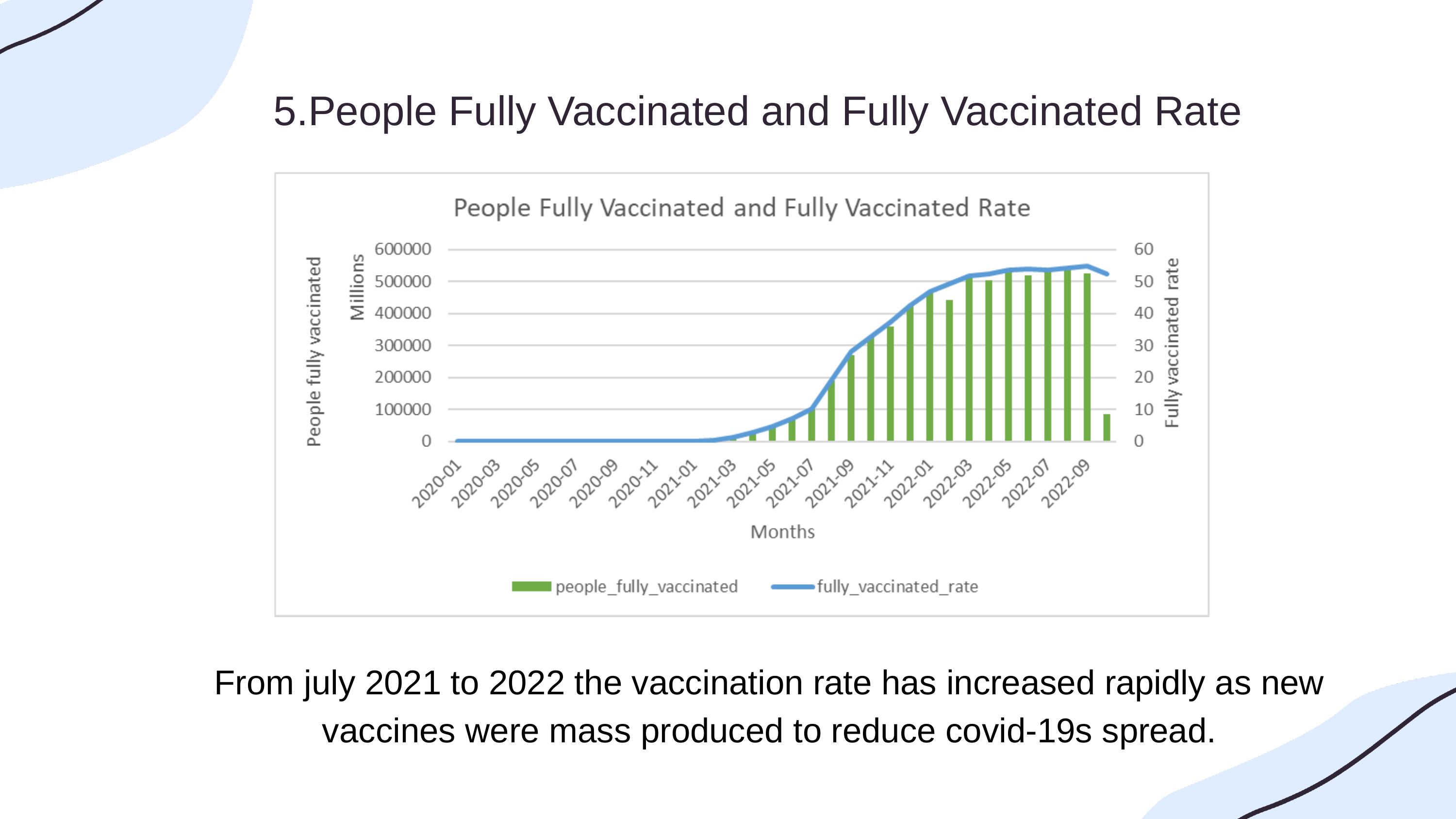

5.People Fully Vaccinated and Fully Vaccinated Rate

From july 2021 to 2022 the vaccination rate has increased rapidly as new vaccines were mass produced to reduce covid-19s spread.